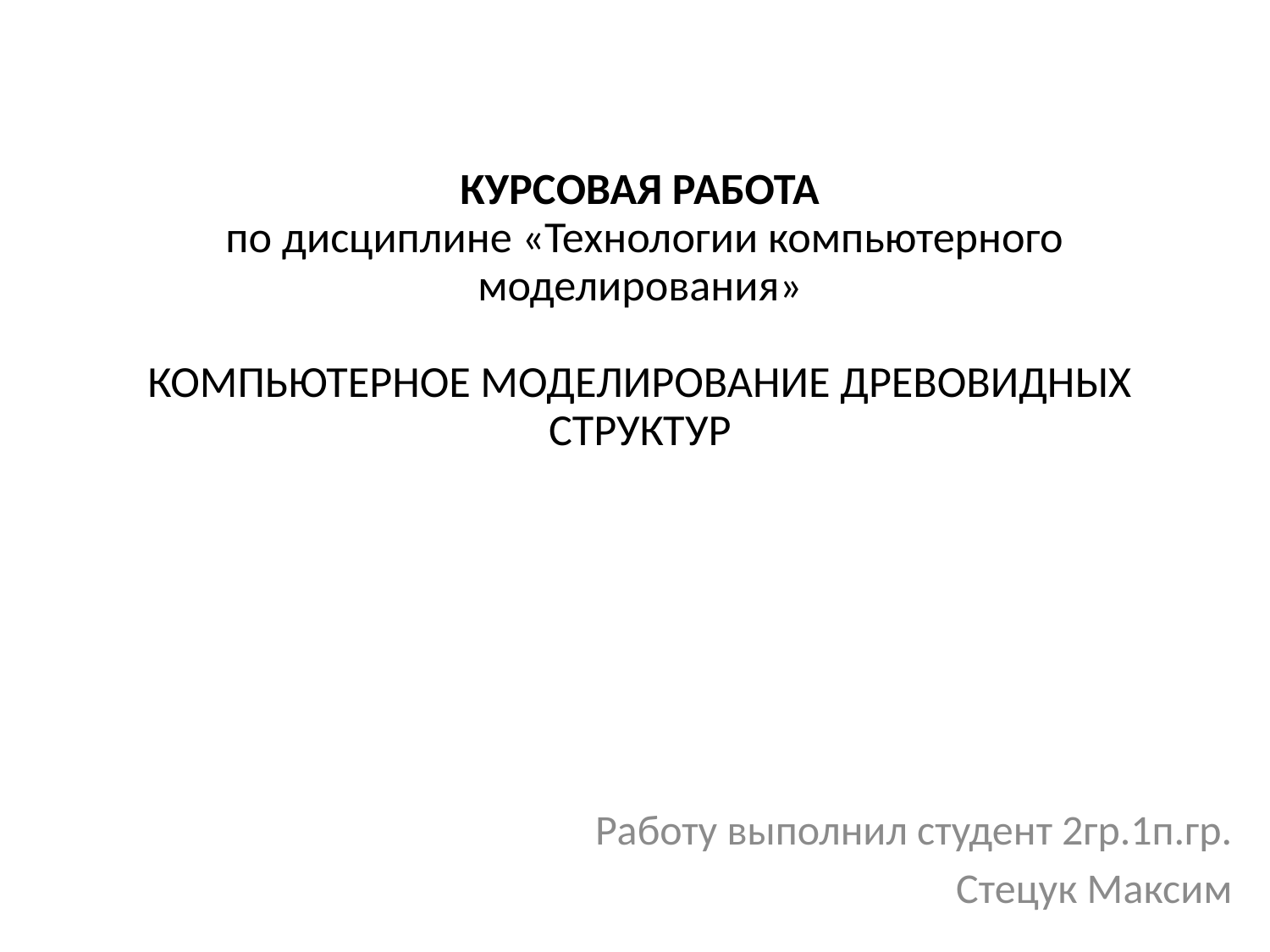

# КУРСОВАЯ РАБОТА по дисциплине «Технологии компьютерного моделирования»   КОМПЬЮТЕРНОЕ МОДЕЛИРОВАНИЕ ДРЕВОВИДНЫХ СТРУКТУР
Работу выполнил студент 2гр.1п.гр.
Стецук Максим